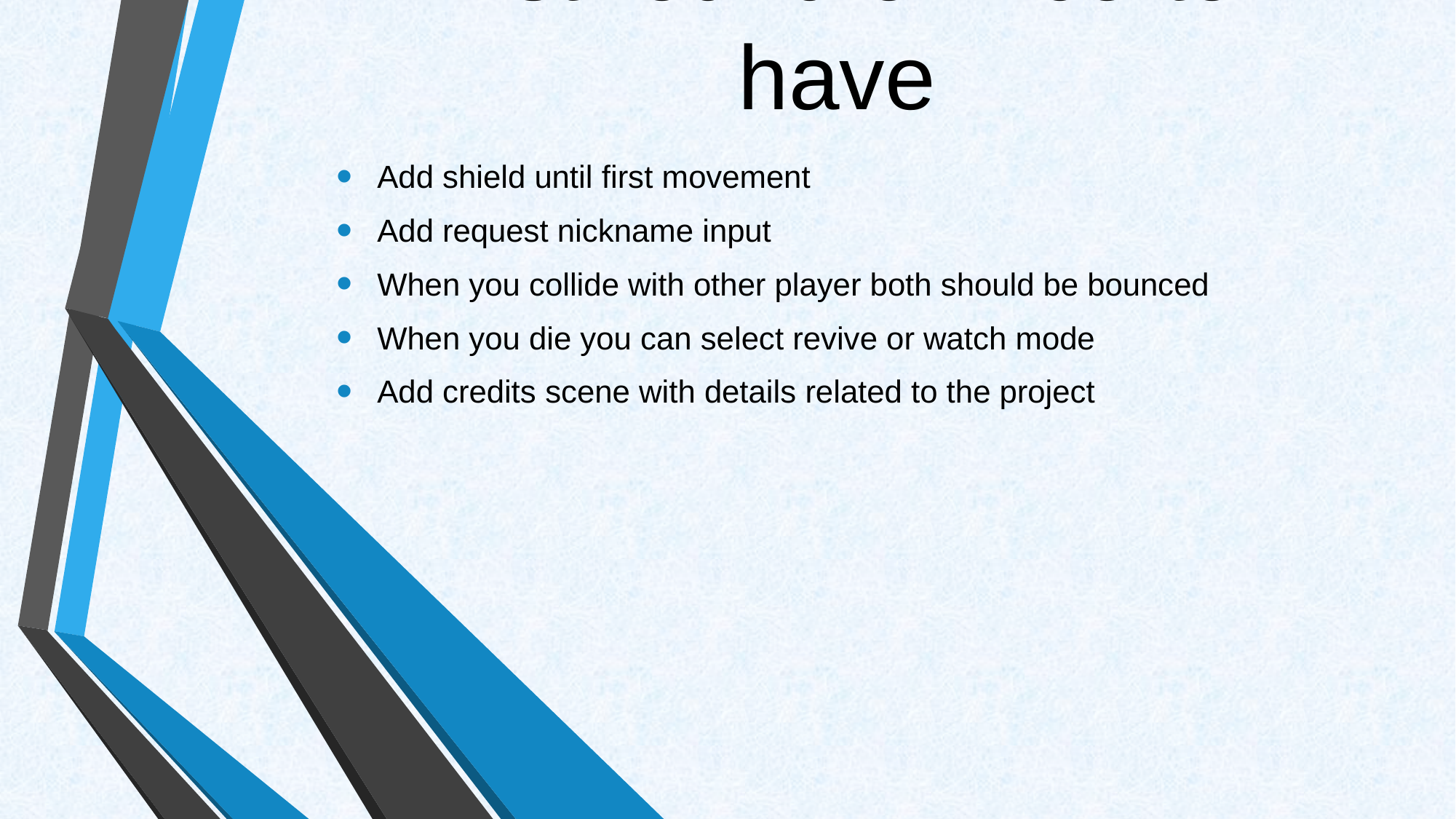

# First round of nice-to-have
Add shield until first movement
Add request nickname input
When you collide with other player both should be bounced
When you die you can select revive or watch mode
Add credits scene with details related to the project